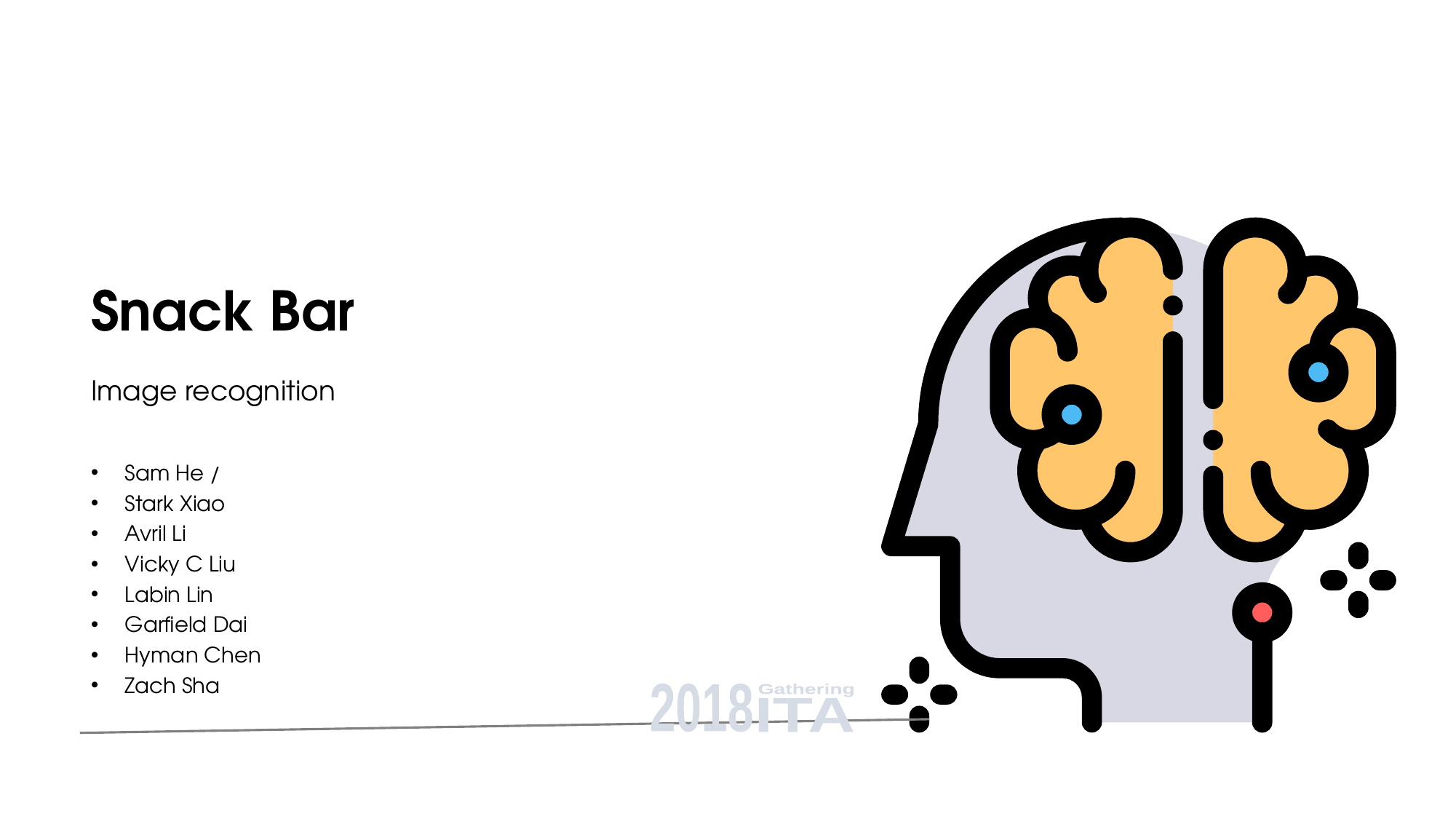

# Snack Bar
Image recognition
Sam He /
Stark Xiao
Avril Li
Vicky C Liu
Labin Lin
Garfield Dai
Hyman Chen
Zach Sha
Gathering
ITA
2018